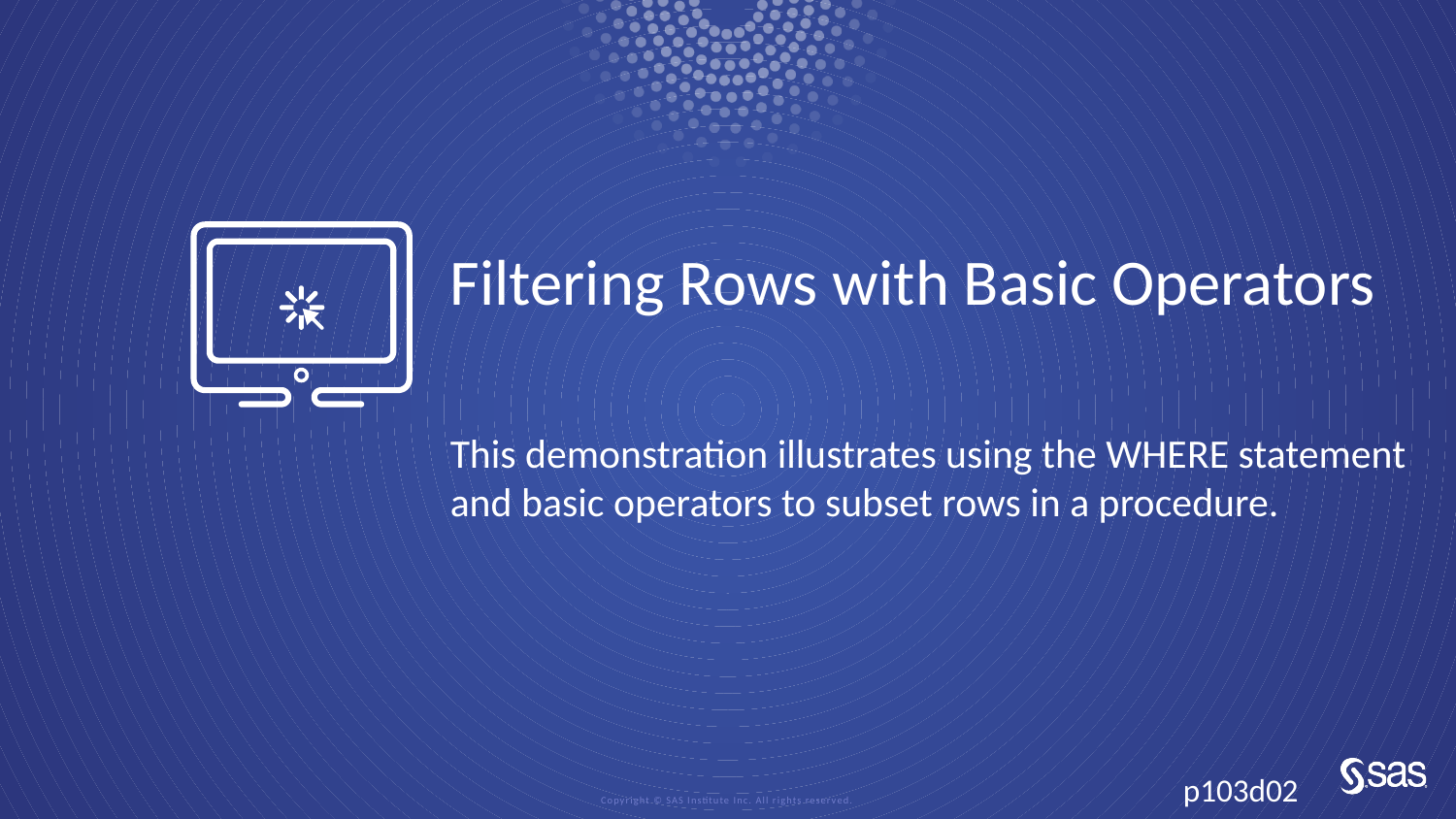

# Filtering Rows with Basic Operators
This demonstration illustrates using the WHERE statement and basic operators to subset rows in a procedure.
p103d02